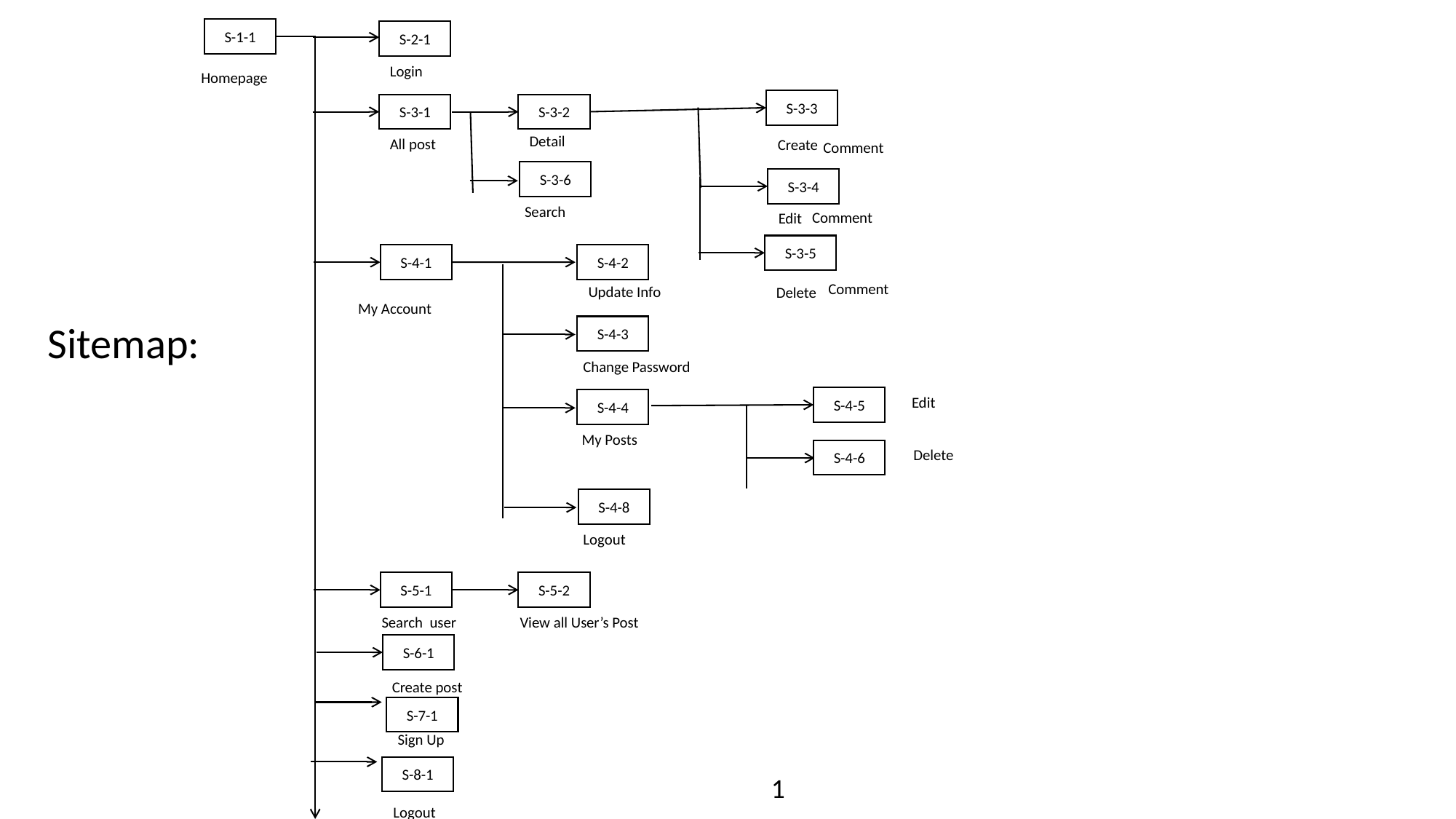

S-1-1
S-2-1
Login
Homepage
S-3-3
S-3-1
S-3-2
Detail
All post
Create

Comment
S-3-6
S-3-4
Search
Comment
Edit
S-3-5
S-4-1
S-4-2
Comment
Update Info
Delete
My Account
Sitemap:
S-4-3
Change Password
S-4-5
Edit
S-4-4
My Posts
Delete
S-4-6
S-4-8
Logout
S-5-1
S-5-2
Search  user
View all User’s Post
S-6-1
Create post
S-7-1
Sign Up
S-8-1
1
Logout